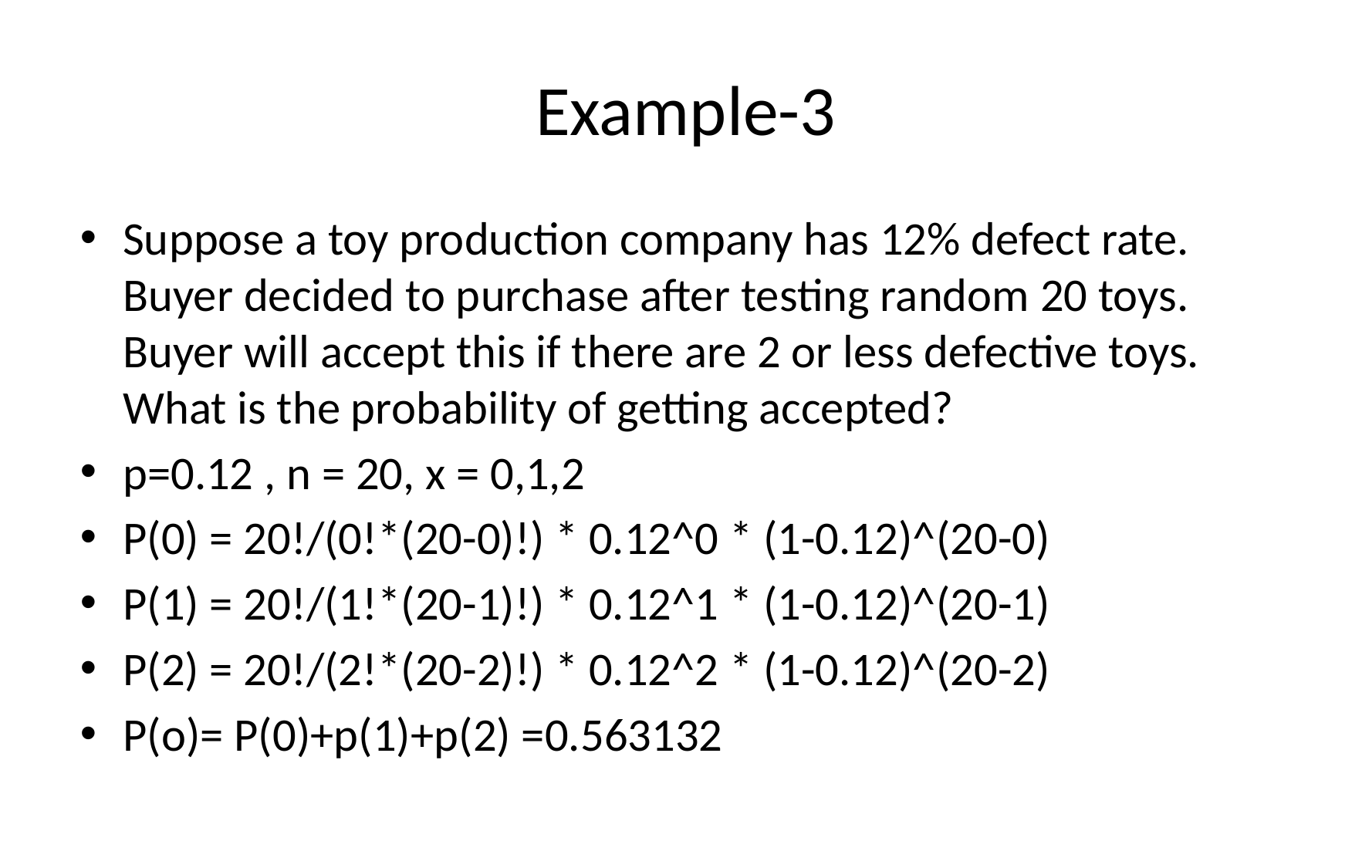

# Example-3
Suppose a toy production company has 12% defect rate. Buyer decided to purchase after testing random 20 toys. Buyer will accept this if there are 2 or less defective toys. What is the probability of getting accepted?
p=0.12 , n = 20, x = 0,1,2
P(0) = 20!/(0!*(20-0)!) * 0.12^0 * (1-0.12)^(20-0)
P(1) = 20!/(1!*(20-1)!) * 0.12^1 * (1-0.12)^(20-1)
P(2) = 20!/(2!*(20-2)!) * 0.12^2 * (1-0.12)^(20-2)
P(o)= P(0)+p(1)+p(2) =0.563132